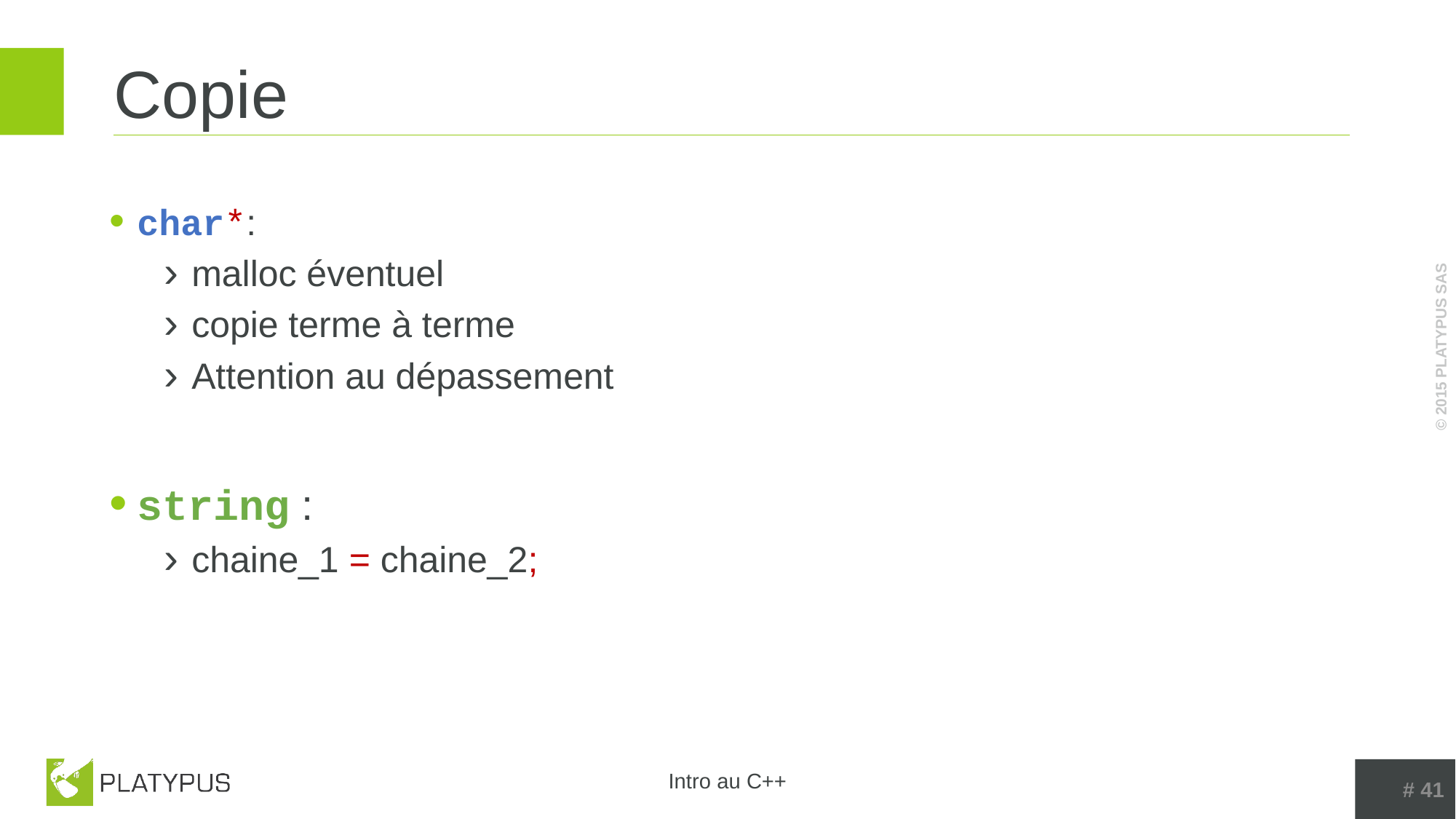

# Copie
char*:
malloc éventuel
copie terme à terme
Attention au dépassement

string :
chaine_1 = chaine_2;

# 41
Intro au C++